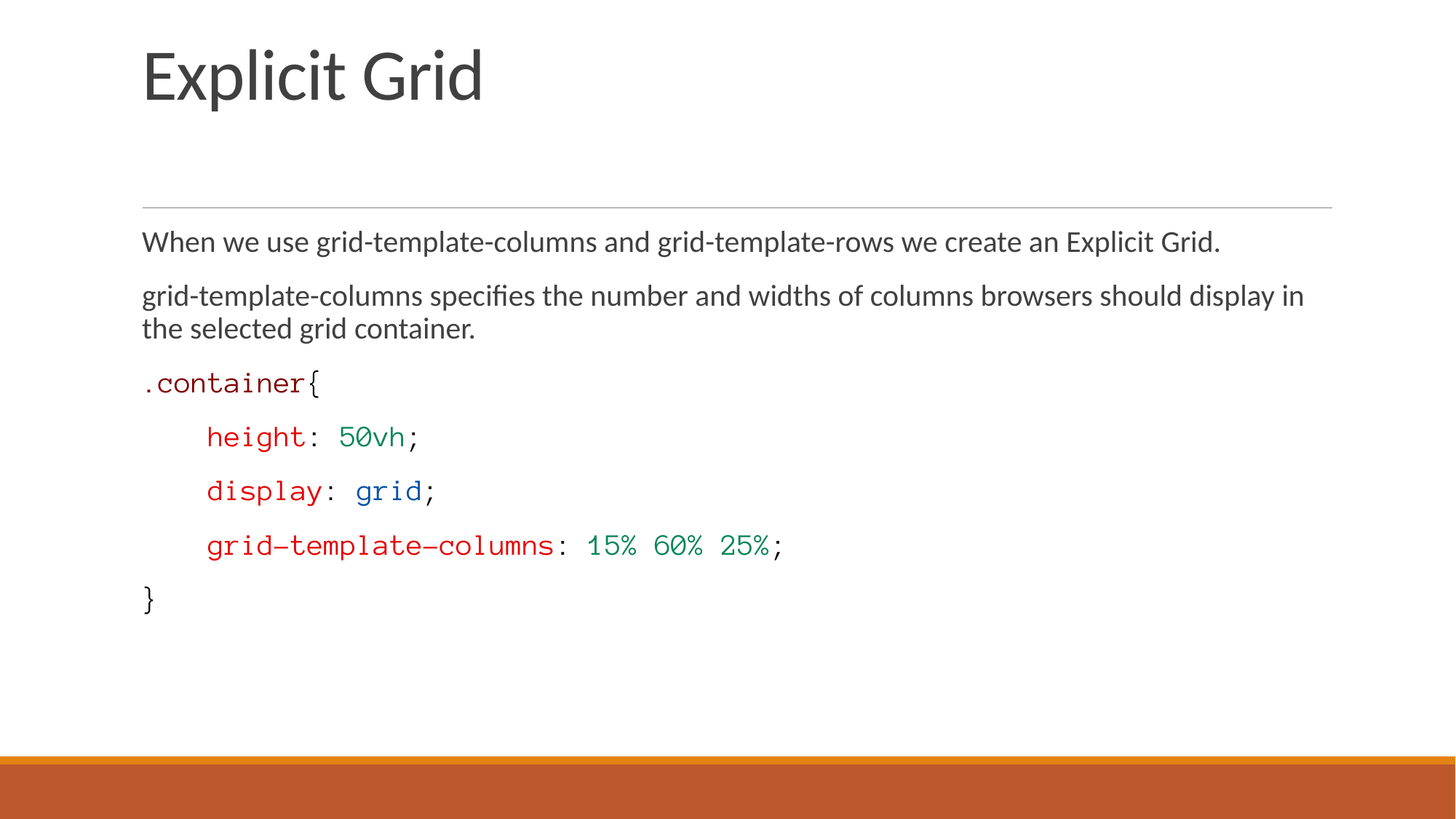

# Explicit Grid
When we use grid-template-columns and grid-template-rows we create an Explicit Grid.
grid-template-columns specifies the number and widths of columns browsers should display in the selected grid container.
.container{
    height: 50vh;
    display: grid;
    grid-template-columns: 15% 60% 25%;
}